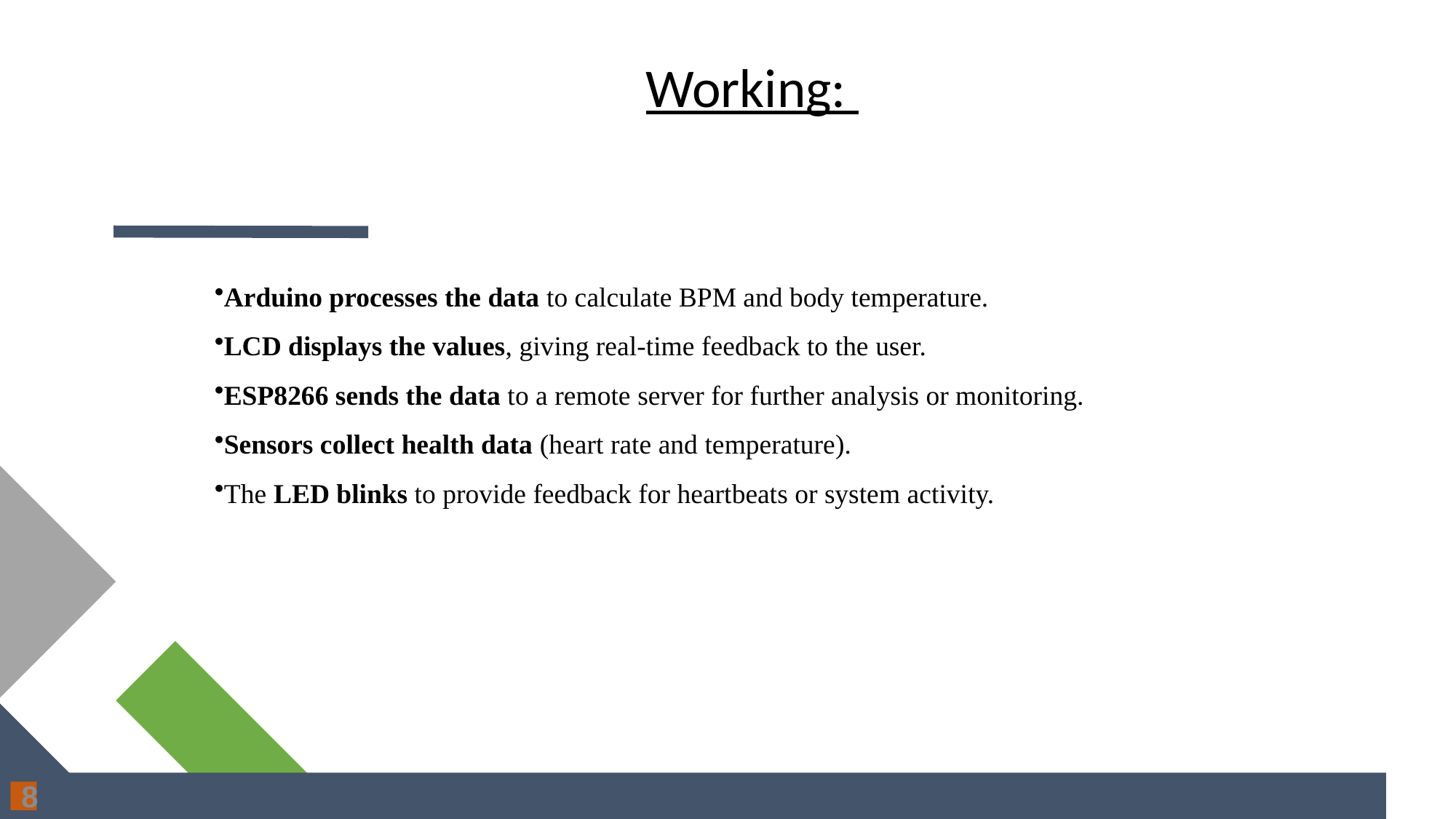

# Working:
Arduino processes the data to calculate BPM and body temperature.
LCD displays the values, giving real-time feedback to the user.
ESP8266 sends the data to a remote server for further analysis or monitoring.
Sensors collect health data (heart rate and temperature).
The LED blinks to provide feedback for heartbeats or system activity.

8